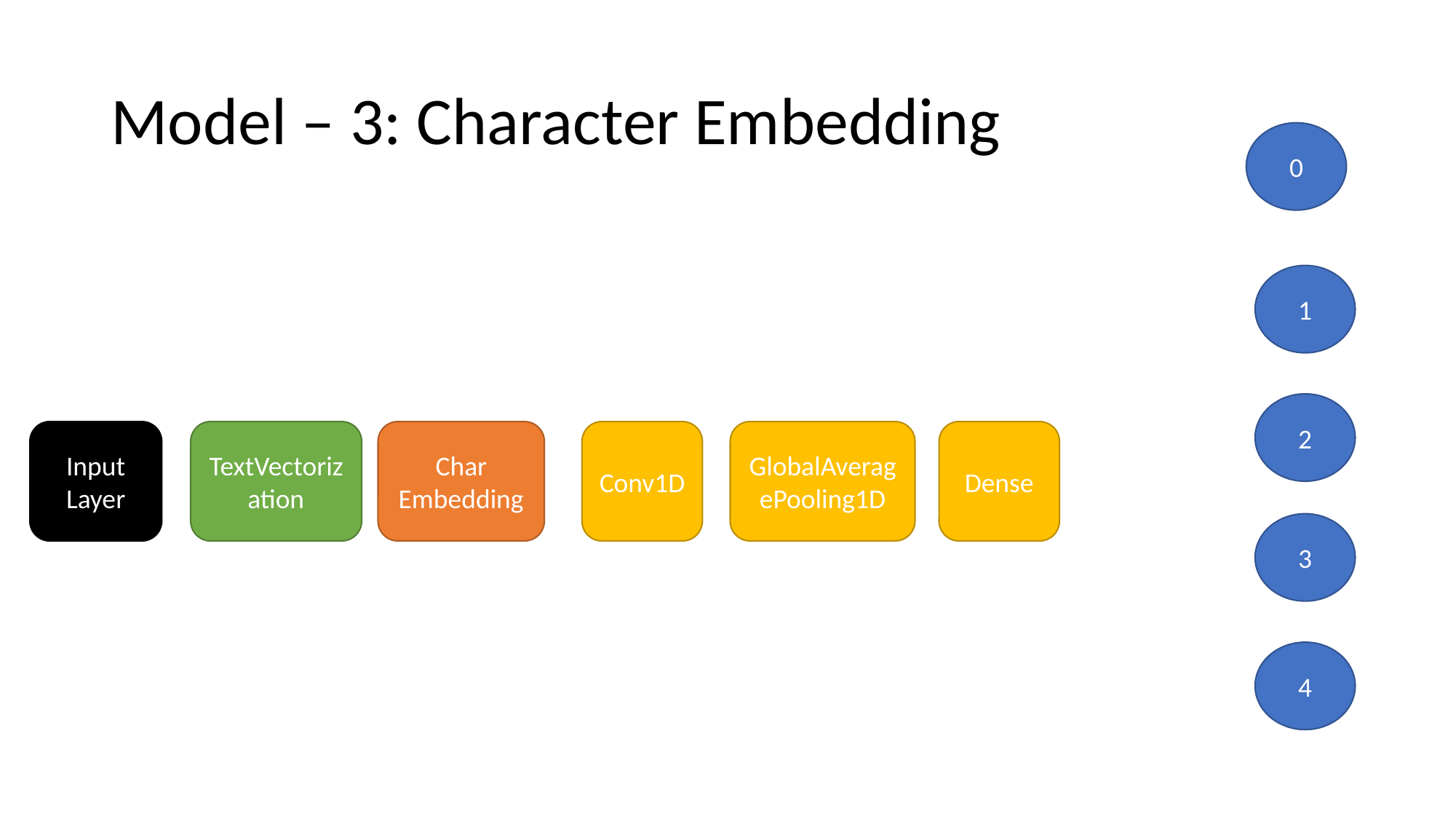

# Model – 3: Character Embedding
0
1
2
3
4
Input Layer
TextVectorization
Char Embedding
Conv1D
GlobalAveragePooling1D
Dense